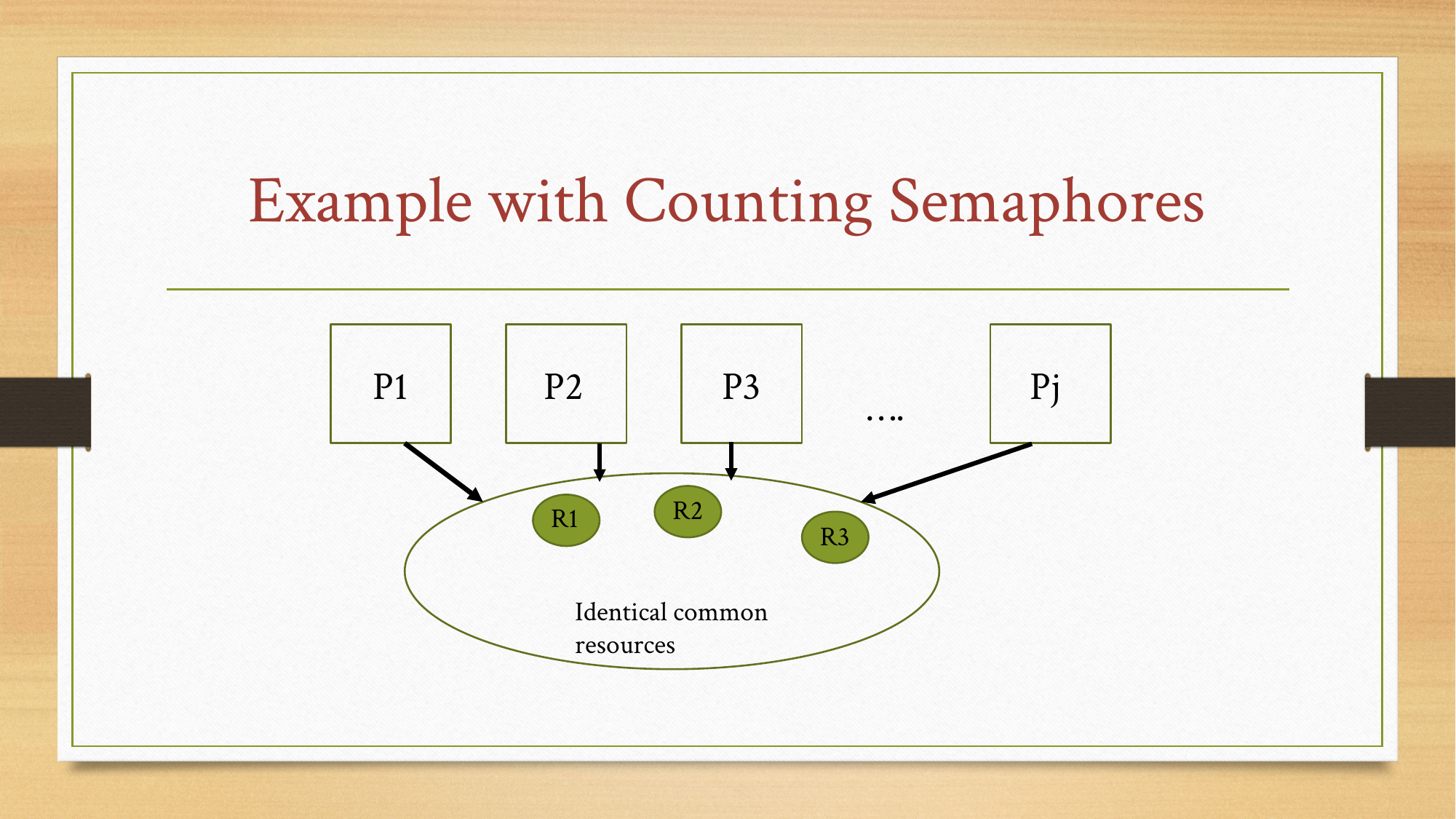

# Example with Counting Semaphores

P3
Pj
P1
P2
….

R2

R1

R3
Identical common
resources